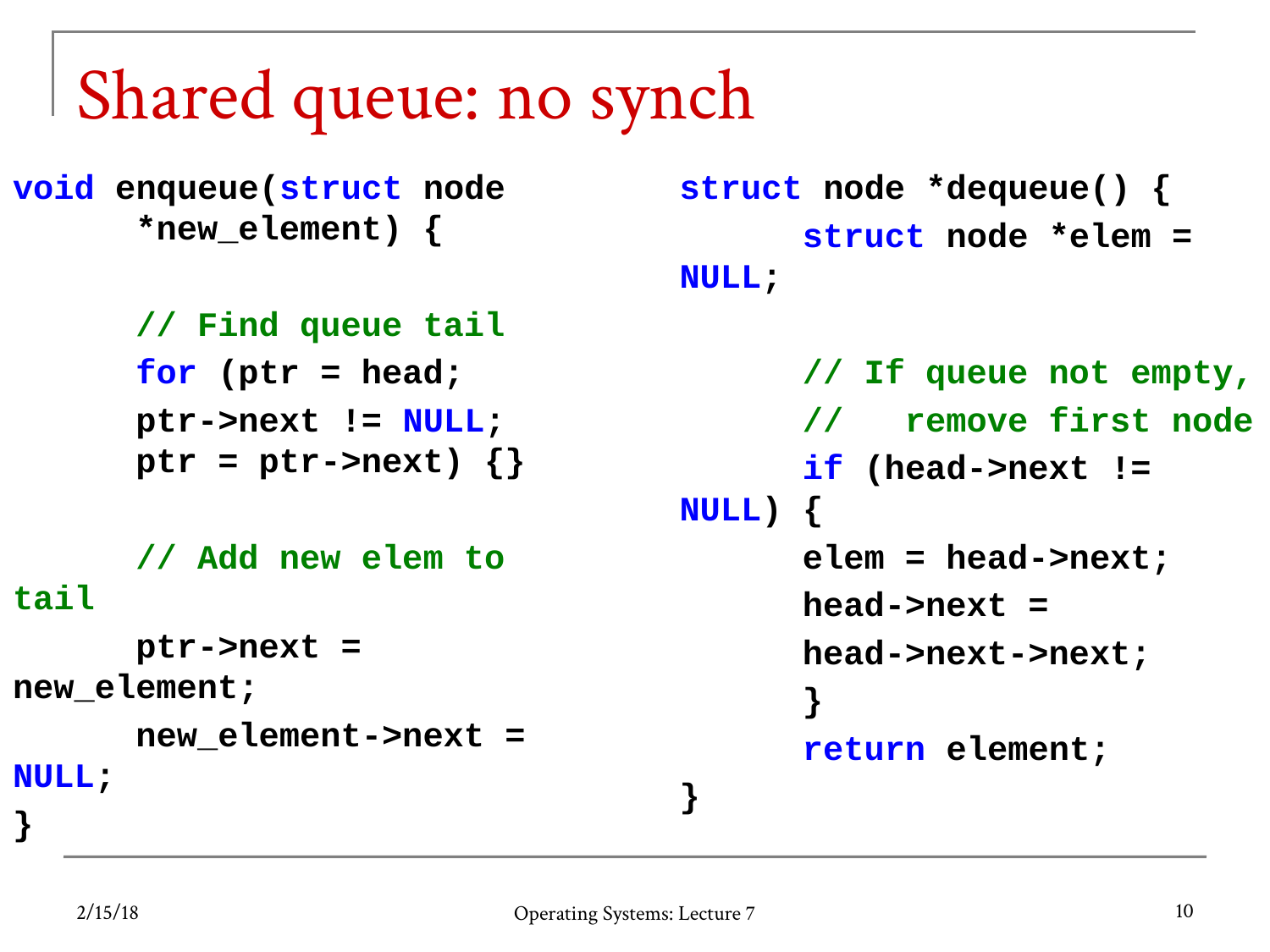

# Shared queue: no synch
void enqueue(struct node 	*new_element) {

	// Find queue tail
	for (ptr = head;
				ptr->next != NULL; 				ptr = ptr->next) {}

	// Add new elem to tail
	ptr->next = new_element;
	new_element->next = NULL;
}

struct node *dequeue() {
	struct node *elem = NULL;

	// If queue not empty,
	//   remove first node
	if (head->next != NULL) {
		elem = head->next;
		head->next =
			head->next->next;
	}
	return element;
}
2/15/18
10
Operating Systems: Lecture 7